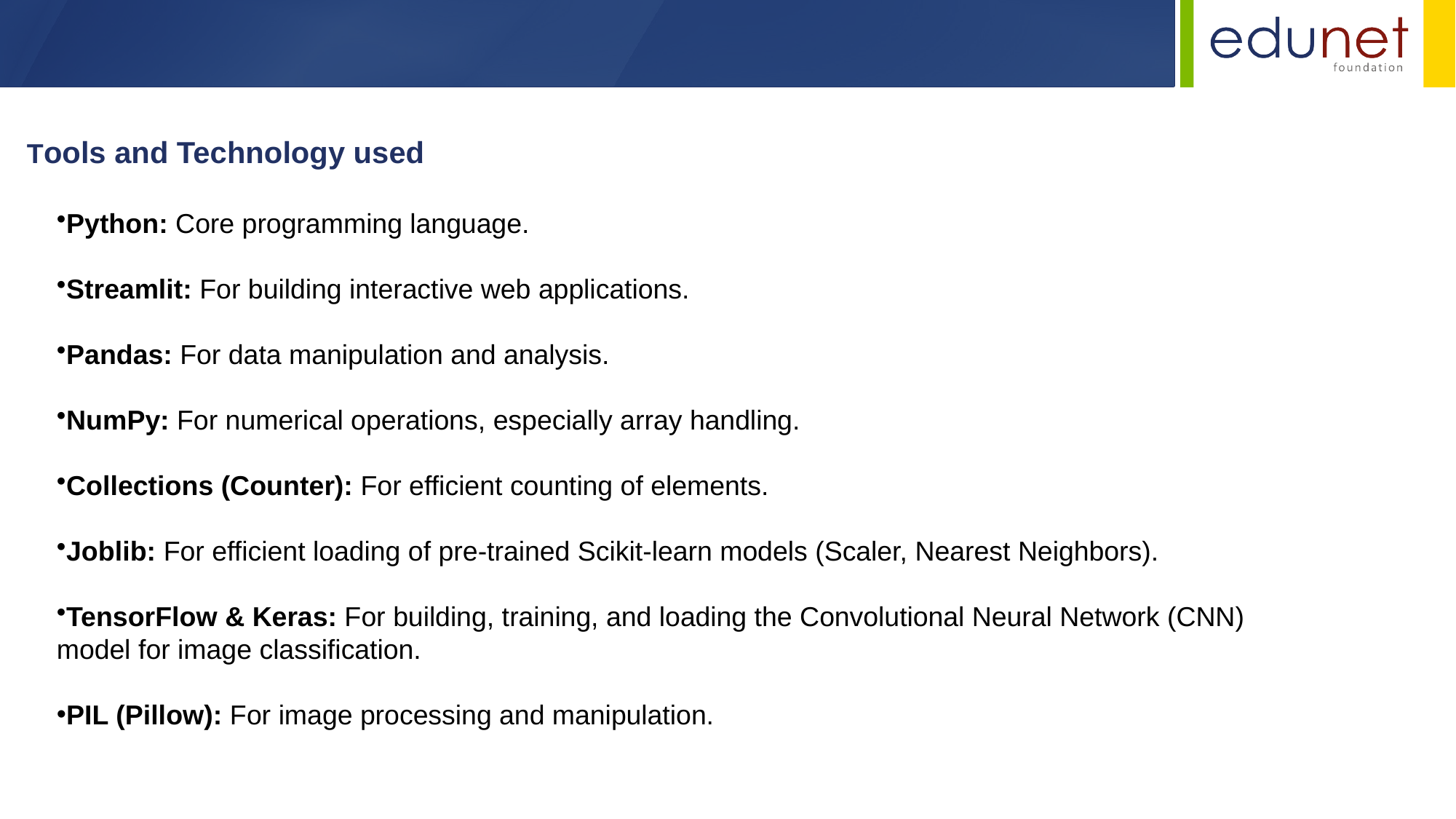

Tools and Technology used
Python: Core programming language.

Streamlit: For building interactive web applications.

Pandas: For data manipulation and analysis.

NumPy: For numerical operations, especially array handling.

Collections (Counter): For efficient counting of elements.

Joblib: For efficient loading of pre-trained Scikit-learn models (Scaler, Nearest Neighbors).

TensorFlow & Keras: For building, training, and loading the Convolutional Neural Network (CNN)
model for image classification.

PIL (Pillow): For image processing and manipulation.